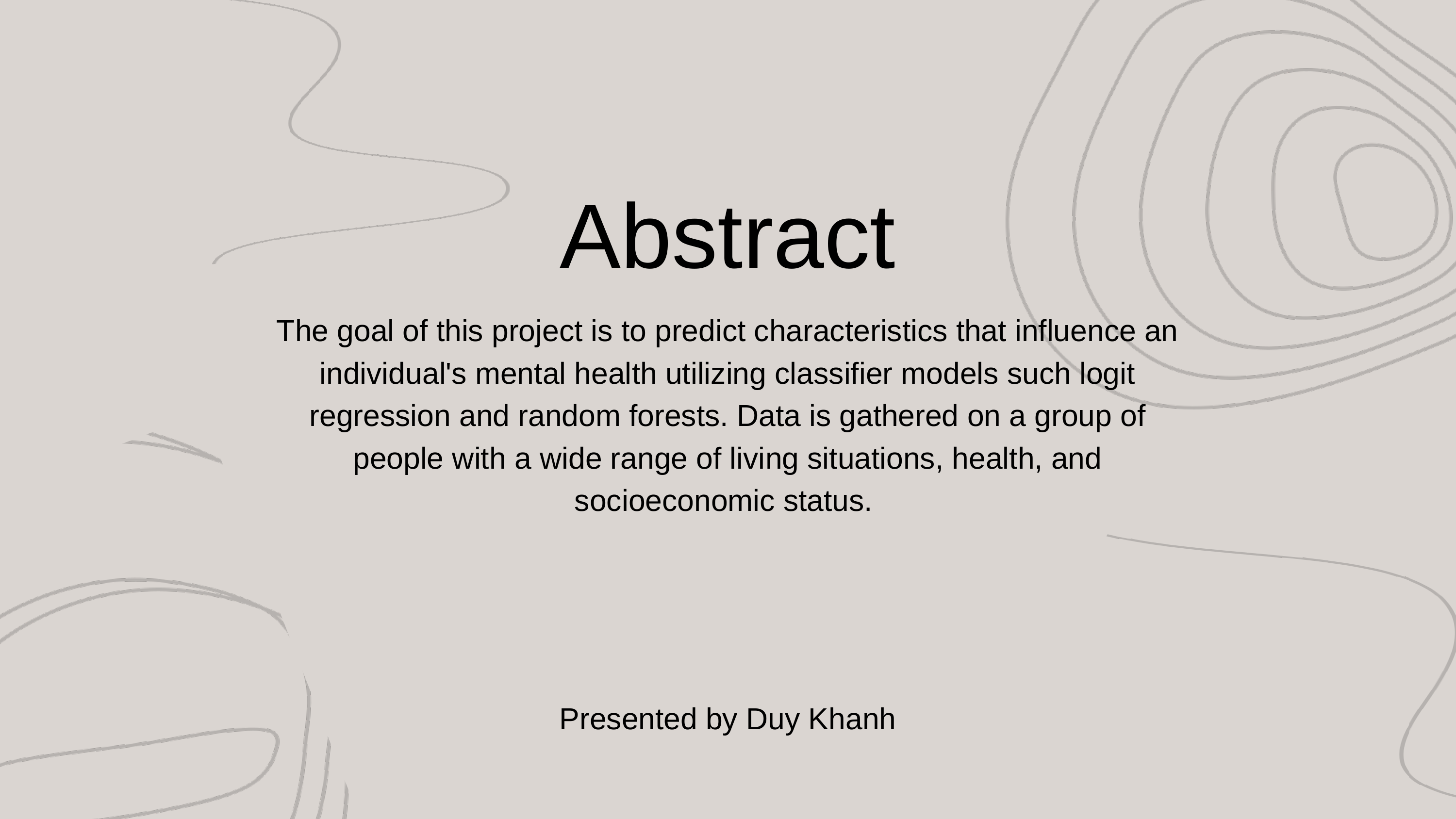

Abstract
The goal of this project is to predict characteristics that influence an individual's mental health utilizing classifier models such logit regression and random forests. Data is gathered on a group of people with a wide range of living situations, health, and socioeconomic status.

Presented by Duy Khanh